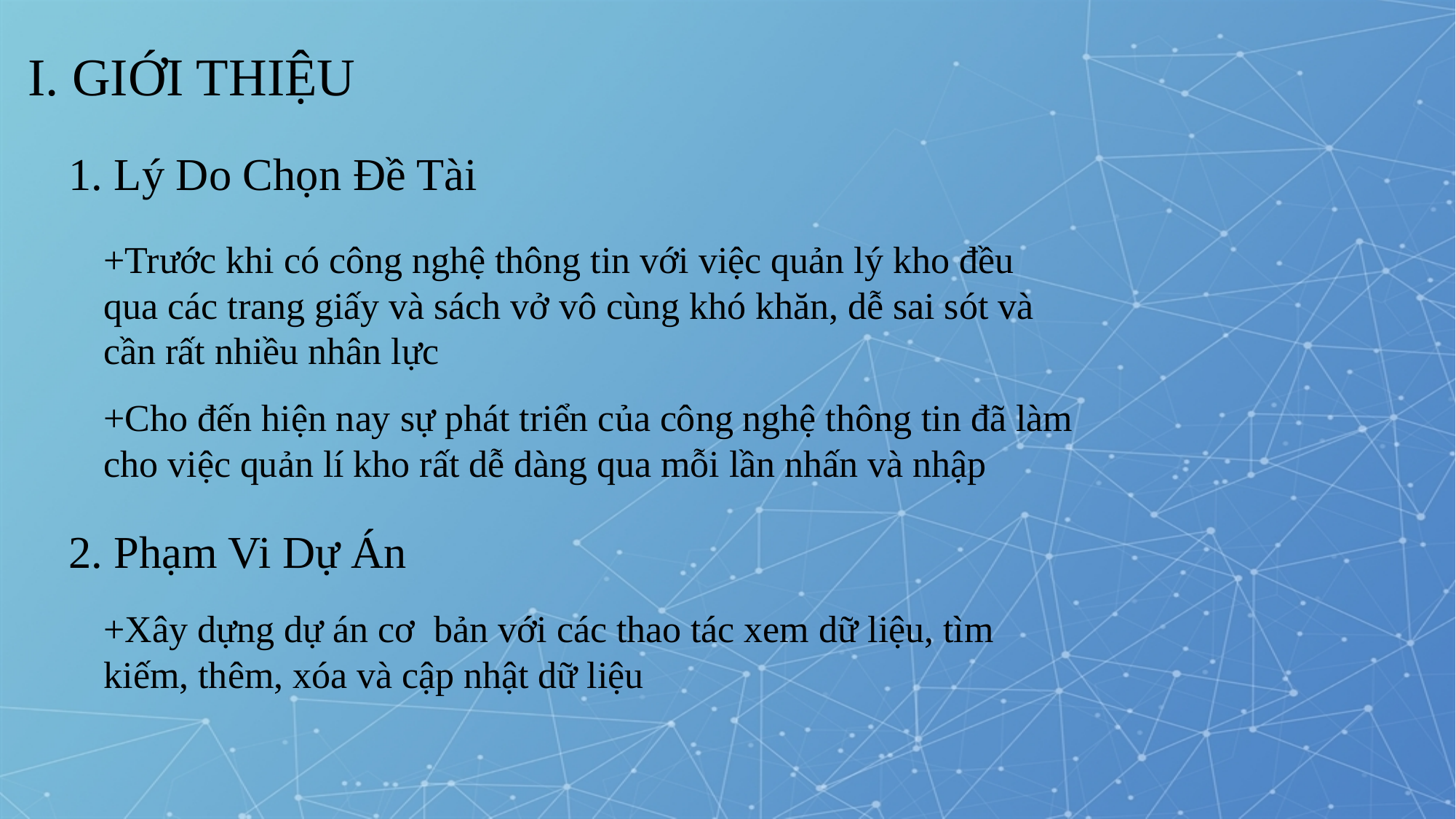

I. GIỚI THIỆU
1. Lý Do Chọn Đề Tài
+Trước khi có công nghệ thông tin với việc quản lý kho đều qua các trang giấy và sách vở vô cùng khó khăn, dễ sai sót và cần rất nhiều nhân lực
+Cho đến hiện nay sự phát triển của công nghệ thông tin đã làm cho việc quản lí kho rất dễ dàng qua mỗi lần nhấn và nhập
2. Phạm Vi Dự Án
+Xây dựng dự án cơ  bản với các thao tác xem dữ liệu, tìm kiếm, thêm, xóa và cập nhật dữ liệu